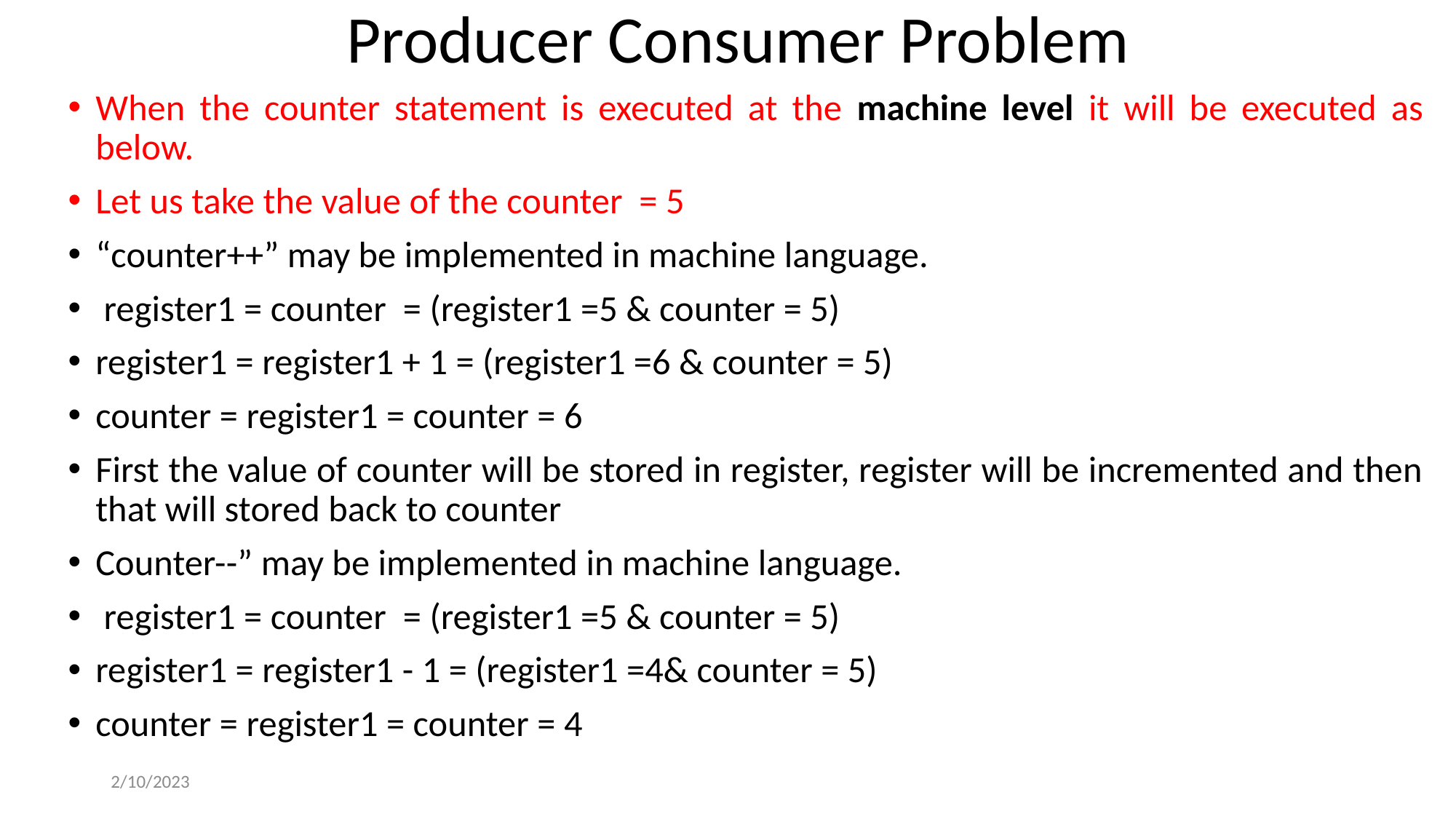

# Producer Consumer Problem
When the counter statement is executed at the machine level it will be executed as below.
Let us take the value of the counter  = 5
“counter++” may be implemented in machine language.
 register1 = counter  = (register1 =5 & counter = 5)
register1 = register1 + 1 = (register1 =6 & counter = 5)
counter = register1 = counter = 6
First the value of counter will be stored in register, register will be incremented and then that will stored back to counter
Counter--” may be implemented in machine language.
 register1 = counter  = (register1 =5 & counter = 5)
register1 = register1 - 1 = (register1 =4& counter = 5)
counter = register1 = counter = 4

2/10/2023